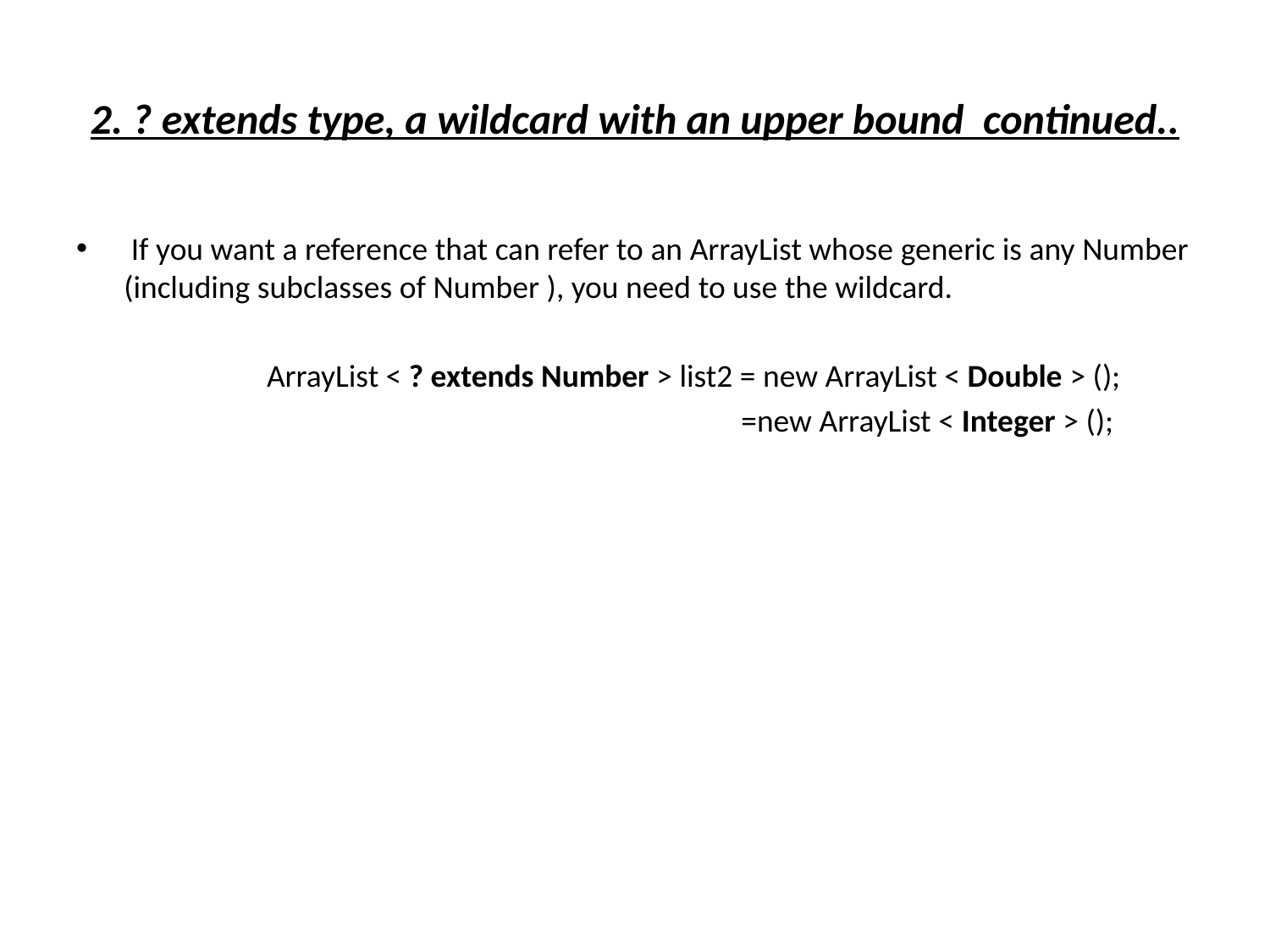

# 2. ? extends type, a wildcard with an upper bound  continued..
 If you want a reference that can refer to an ArrayList whose generic is any Number (including subclasses of Number ), you need to use the wildcard.

	ArrayList < ? extends Number > list2 = new ArrayList < Double > ();
				             =new ArrayList < Integer > ();